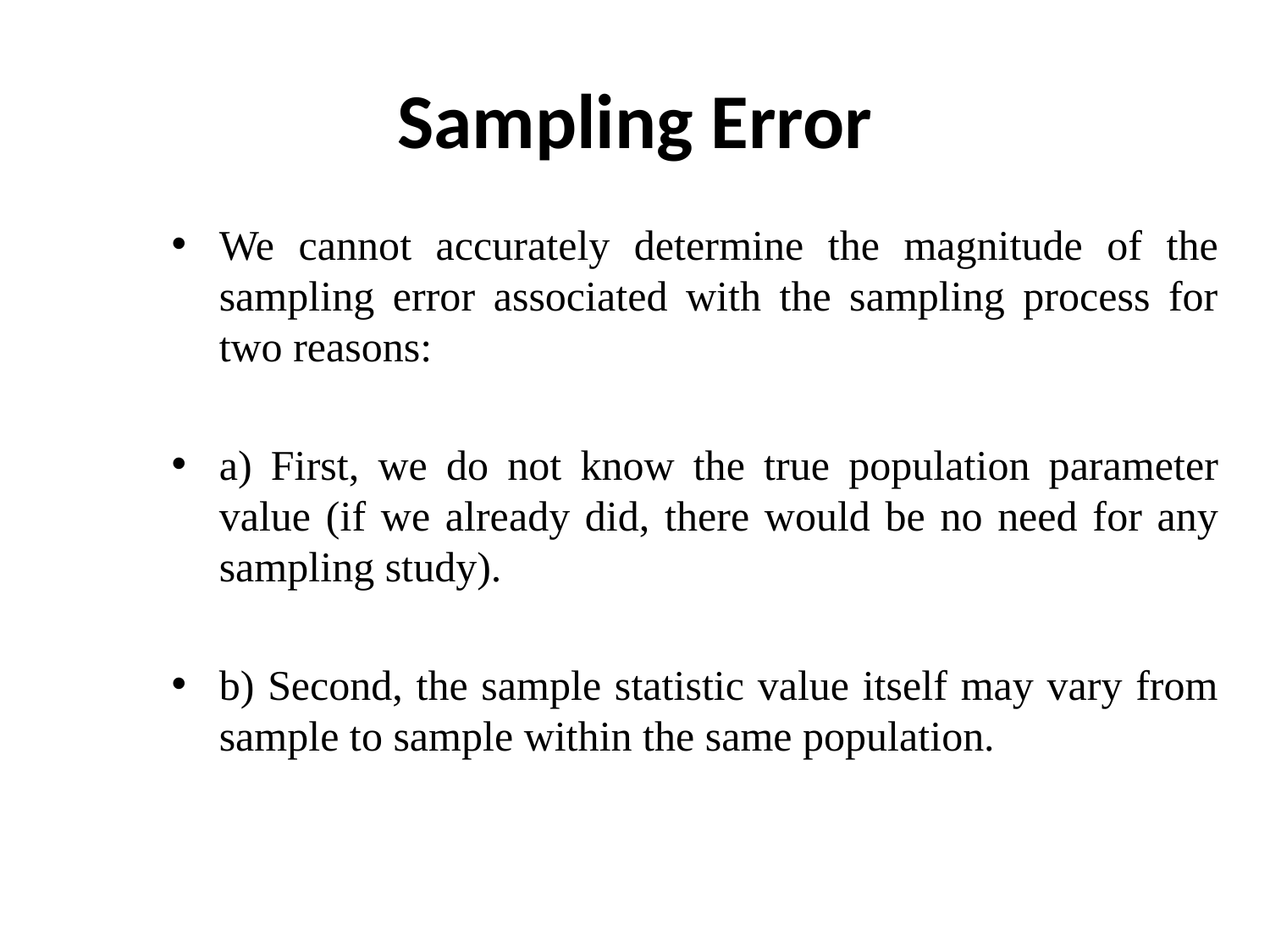

# Sampling Error
We cannot accurately determine the magnitude of the sampling error associated with the sampling process for two reasons:

a) First, we do not know the true population parameter value (if we already did, there would be no need for any sampling study).

b) Second, the sample statistic value itself may vary from sample to sample within the same population.